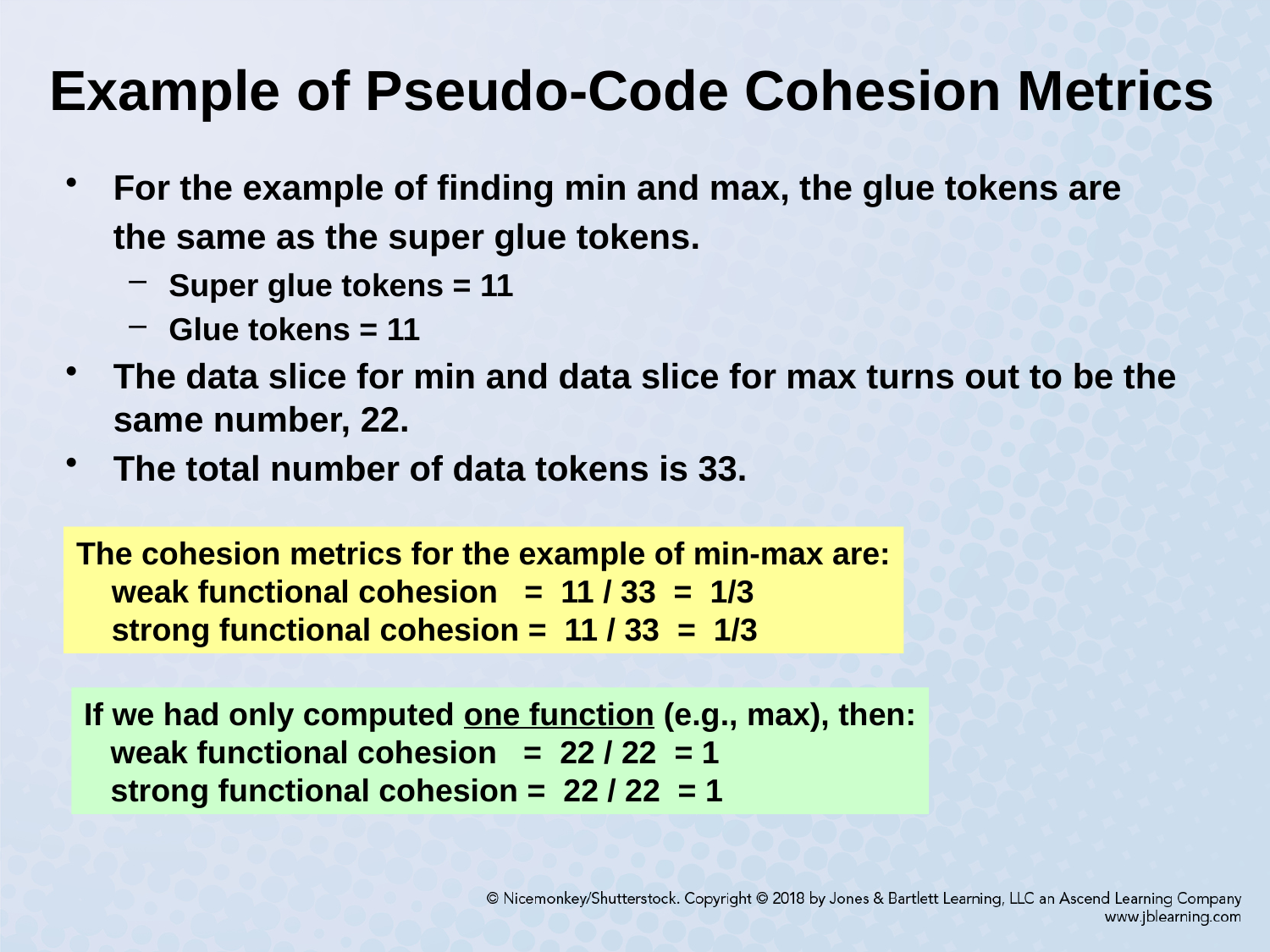

# Example of Pseudo-Code Cohesion Metrics
For the example of finding min and max, the glue tokens are the same as the super glue tokens.
Super glue tokens = 11
Glue tokens = 11
The data slice for min and data slice for max turns out to be the same number, 22.
The total number of data tokens is 33.
The cohesion metrics for the example of min-max are:
    weak functional cohesion   =  11 / 33  =  1/3
    strong functional cohesion =  11 / 33  =  1/3
If we had only computed one function (e.g., max), then:
   weak functional cohesion   =  22 / 22  = 1
   strong functional cohesion =  22 / 22  = 1